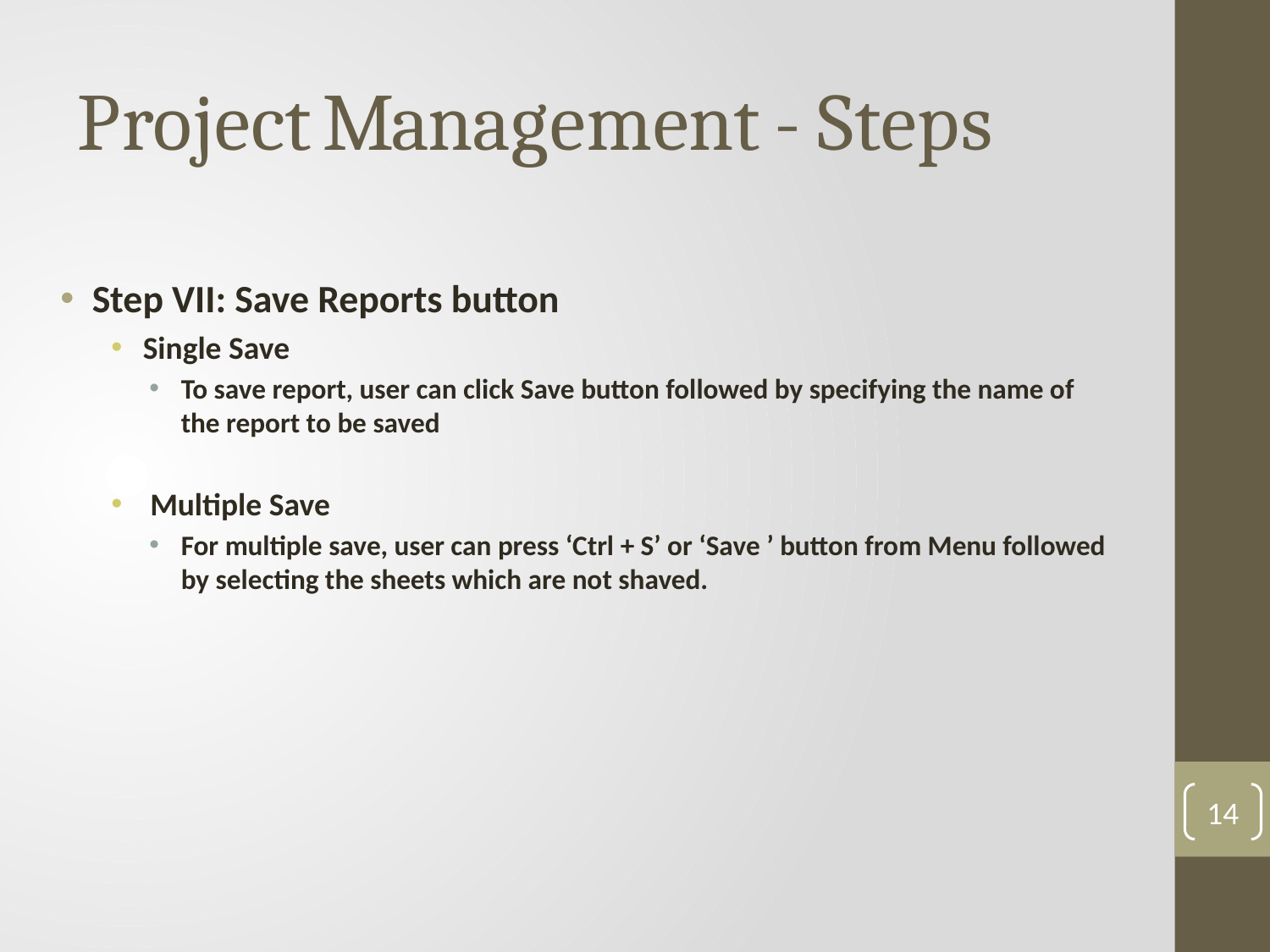

# Project Management - Steps

Step VII: Save Reports button
Single Save
To save report, user can click Save button followed by specifying the name of the report to be saved

 Multiple Save
For multiple save, user can press ‘Ctrl + S’ or ‘Save ’ button from Menu followed by selecting the sheets which are not shaved.

14